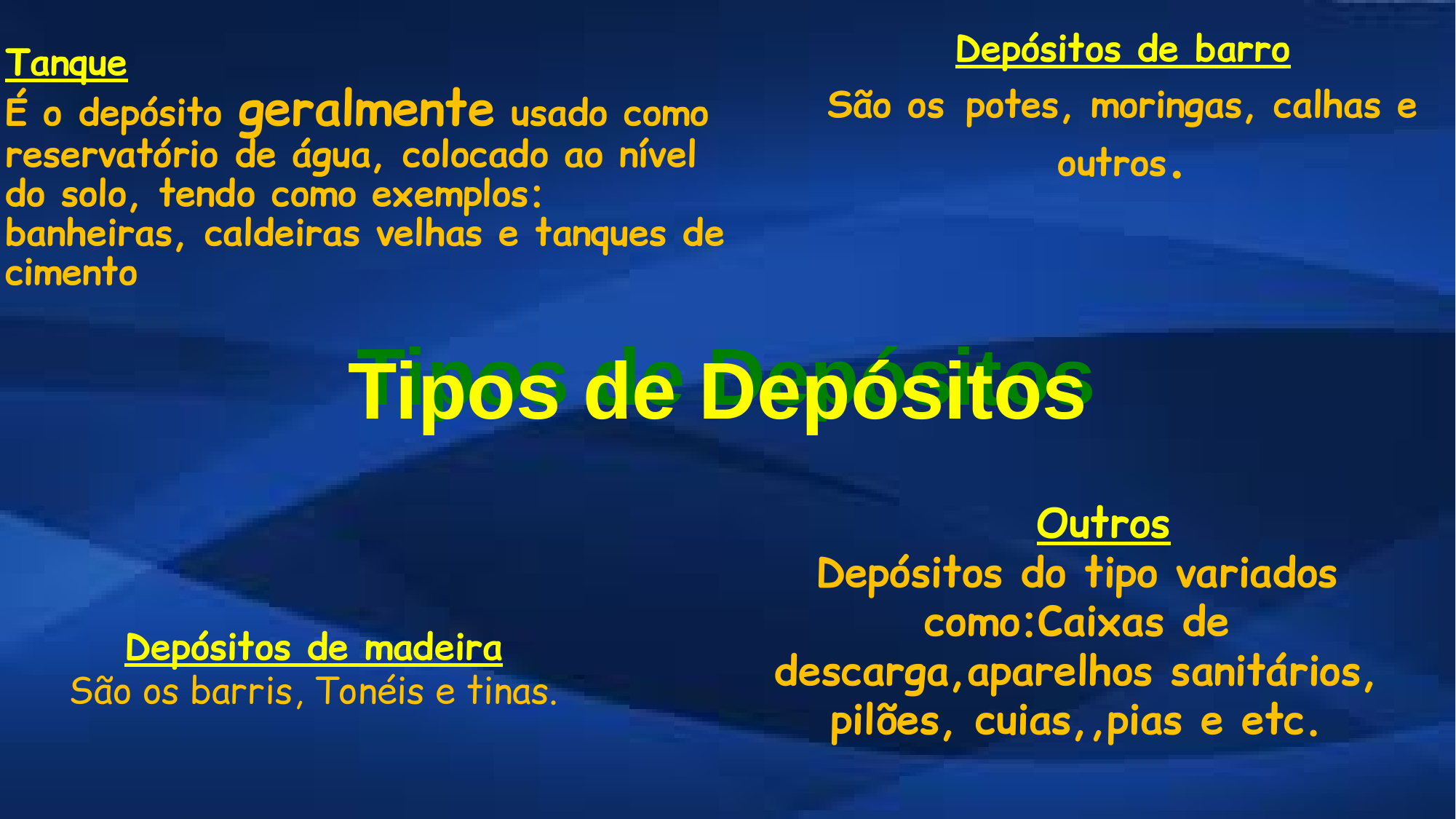

# Tanque É o depósito geralmente usado como reservatório de água, colocado ao nível do solo, tendo como exemplos: banheiras, caldeiras velhas e tanques de cimento
Depósitos de barro
São os potes, moringas, calhas e outros.
Tipos de Depósitos
Tipos de Depósitos
   Outros
Depósitos do tipo variados como:Caixas de descarga,aparelhos sanitários, pilões, cuias,,pias e etc.
Depósitos de madeira
São os barris, Tonéis e tinas.